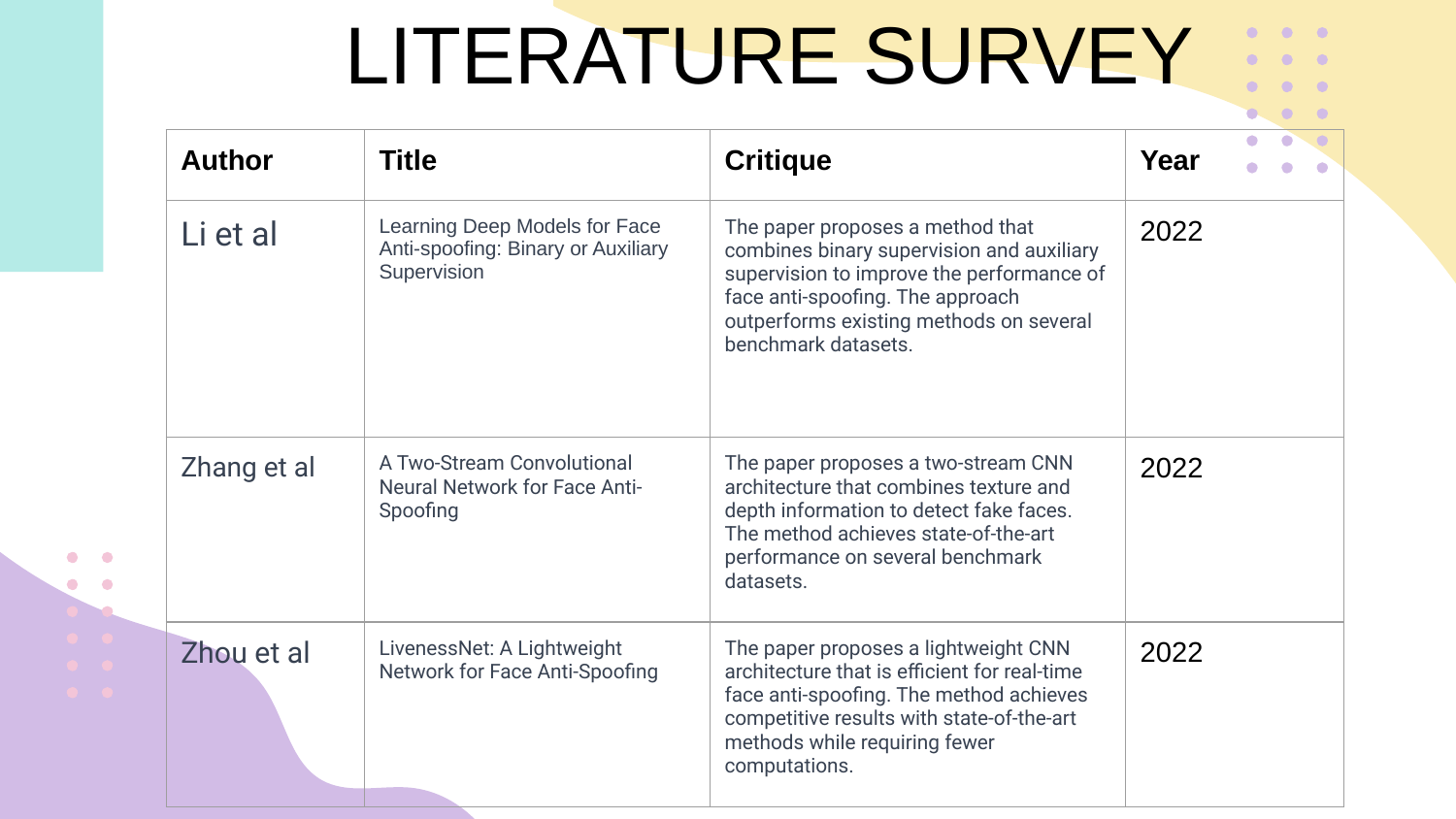

# LITERATURE SURVEY

| Author | Title | Critique | Year |
| --- | --- | --- | --- |
| Li et al | Learning Deep Models for Face Anti-spoofing: Binary or Auxiliary Supervision | The paper proposes a method that combines binary supervision and auxiliary supervision to improve the performance of face anti-spoofing. The approach outperforms existing methods on several benchmark datasets. | 2022 |
| Zhang et al | A Two-Stream Convolutional Neural Network for Face Anti-Spoofing | The paper proposes a two-stream CNN architecture that combines texture and depth information to detect fake faces. The method achieves state-of-the-art performance on several benchmark datasets. | 2022 |
| Zhou et al | LivenessNet: A Lightweight Network for Face Anti-Spoofing | The paper proposes a lightweight CNN architecture that is efficient for real-time face anti-spoofing. The method achieves competitive results with state-of-the-art methods while requiring fewer computations. | 2022 |